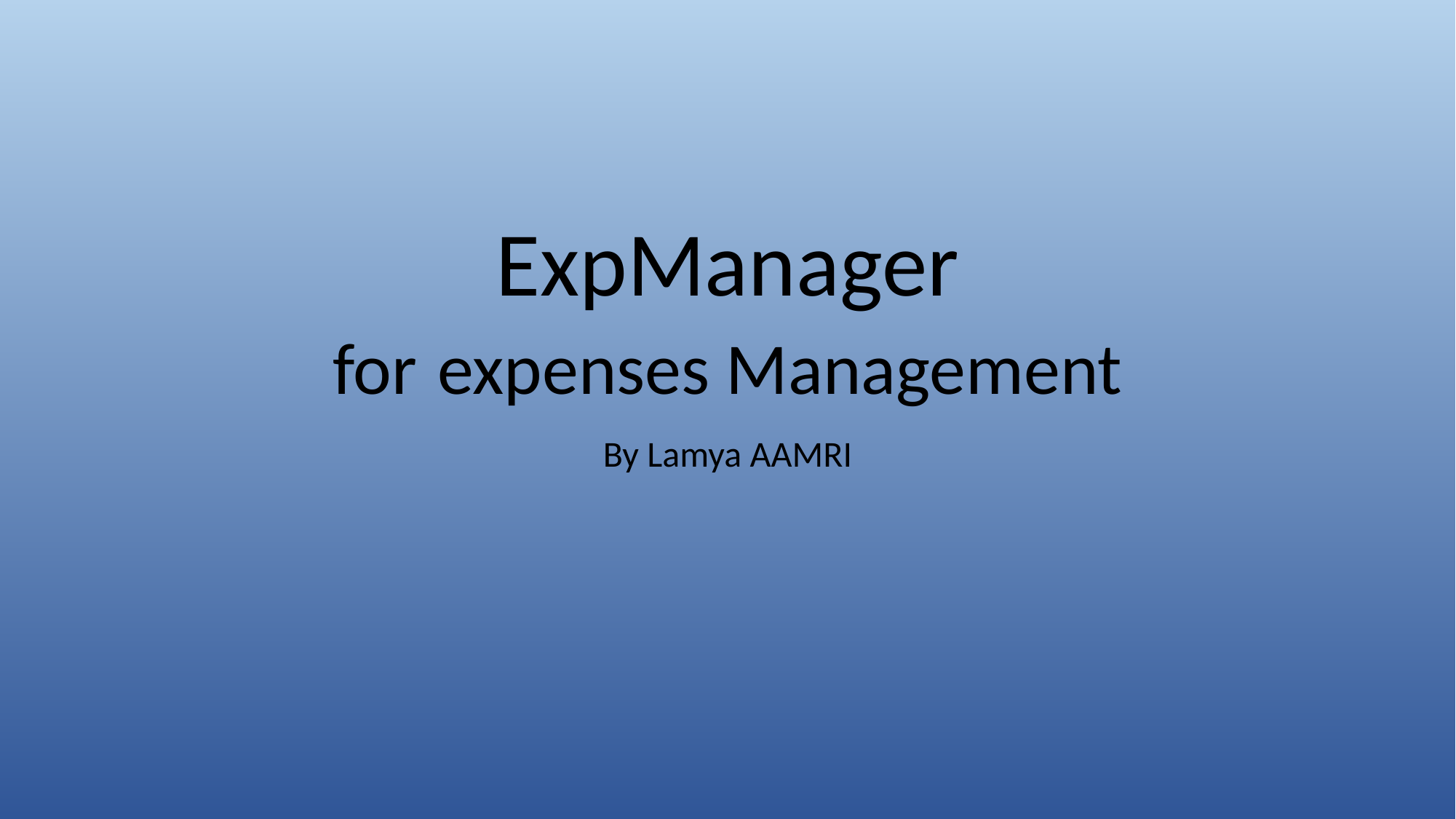

# ExpManager for expenses Management
By Lamya AAMRI